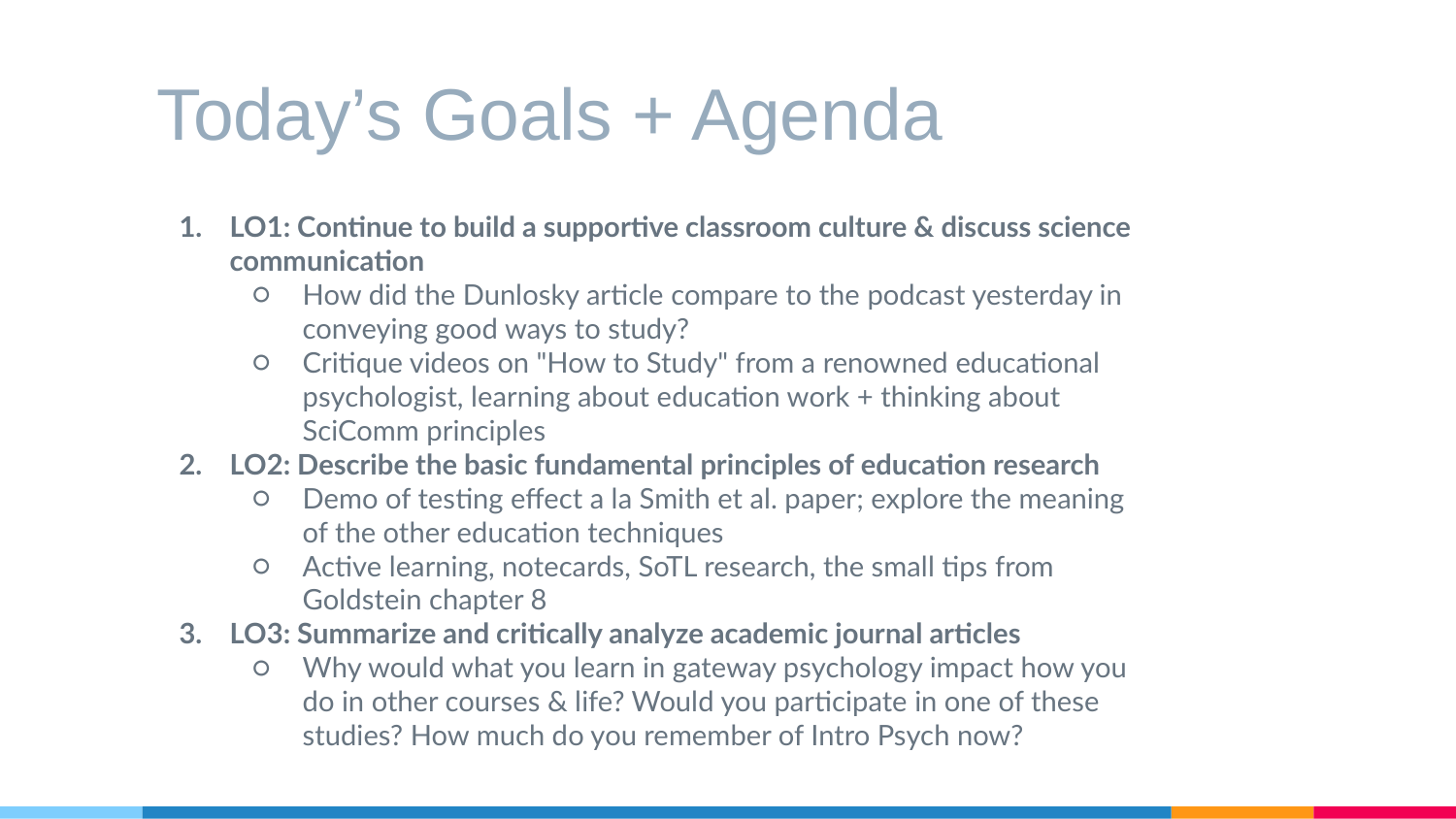

# Today’s Goals + Agenda
LO1: Continue to build a supportive classroom culture & discuss science communication
How did the Dunlosky article compare to the podcast yesterday in conveying good ways to study?
Critique videos on "How to Study" from a renowned educational psychologist, learning about education work + thinking about SciComm principles
LO2: Describe the basic fundamental principles of education research
Demo of testing effect a la Smith et al. paper; explore the meaning of the other education techniques
Active learning, notecards, SoTL research, the small tips from Goldstein chapter 8
LO3: Summarize and critically analyze academic journal articles
Why would what you learn in gateway psychology impact how you do in other courses & life? Would you participate in one of these studies? How much do you remember of Intro Psych now?